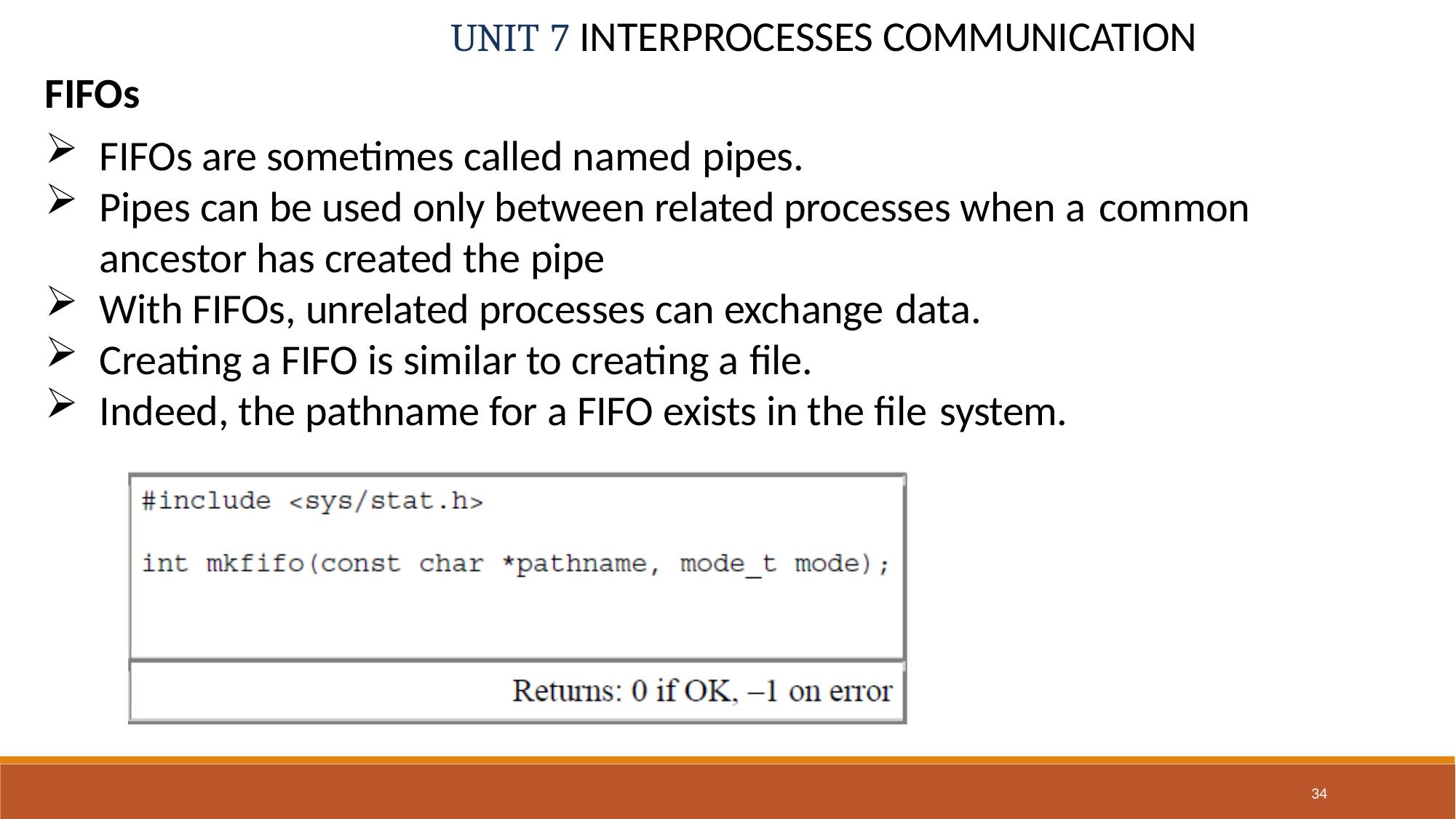

UNIT 7 INTERPROCESSES COMMUNICATION
FIFOs
FIFOs are sometimes called named pipes.
Pipes can be used only between related processes when a common ancestor has created the pipe
With FIFOs, unrelated processes can exchange data.
Creating a FIFO is similar to creating a file.
Indeed, the pathname for a FIFO exists in the file system.

34